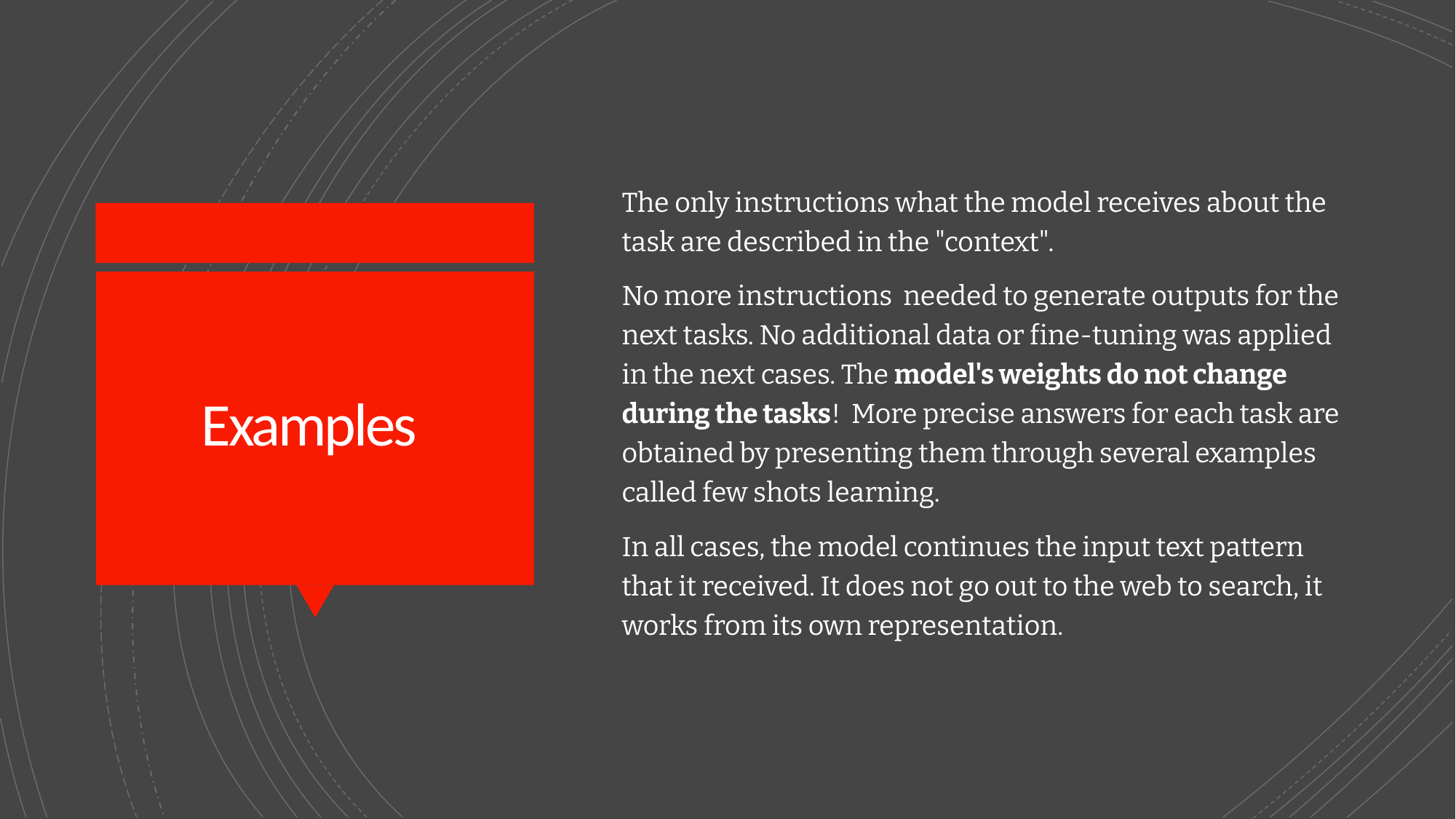

The only instructions what the model receives about the task are described in the "context".
No more instructions  needed to generate outputs for the next tasks. No additional data or fine-tuning was applied in the next cases. The model's weights do not change during the tasks!  More precise answers for each task are obtained by presenting them through several examples called few shots learning.
In all cases, the model continues the input text pattern that it received. It does not go out to the web to search, it works from its own representation.

# Examples